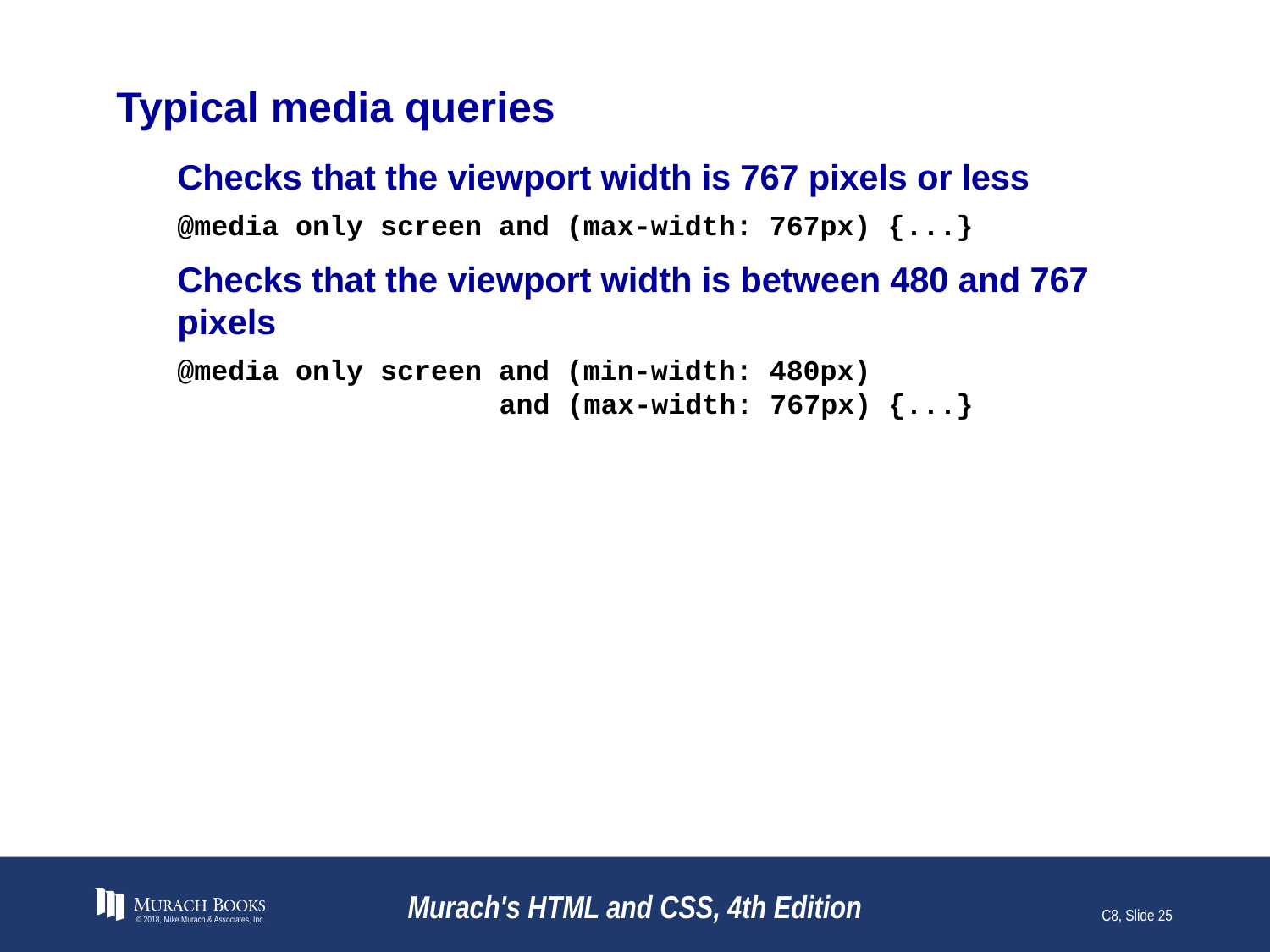

# Typical media queries
Checks that the viewport width is 767 pixels or less
@media only screen and (max-width: 767px) {...}
Checks that the viewport width is between 480 and 767 pixels
@media only screen and (min-width: 480px)
                   and (max-width: 767px) {...}

© 2018, Mike Murach & Associates, Inc.
Murach's HTML and CSS, 4th Edition

C8, Slide 25